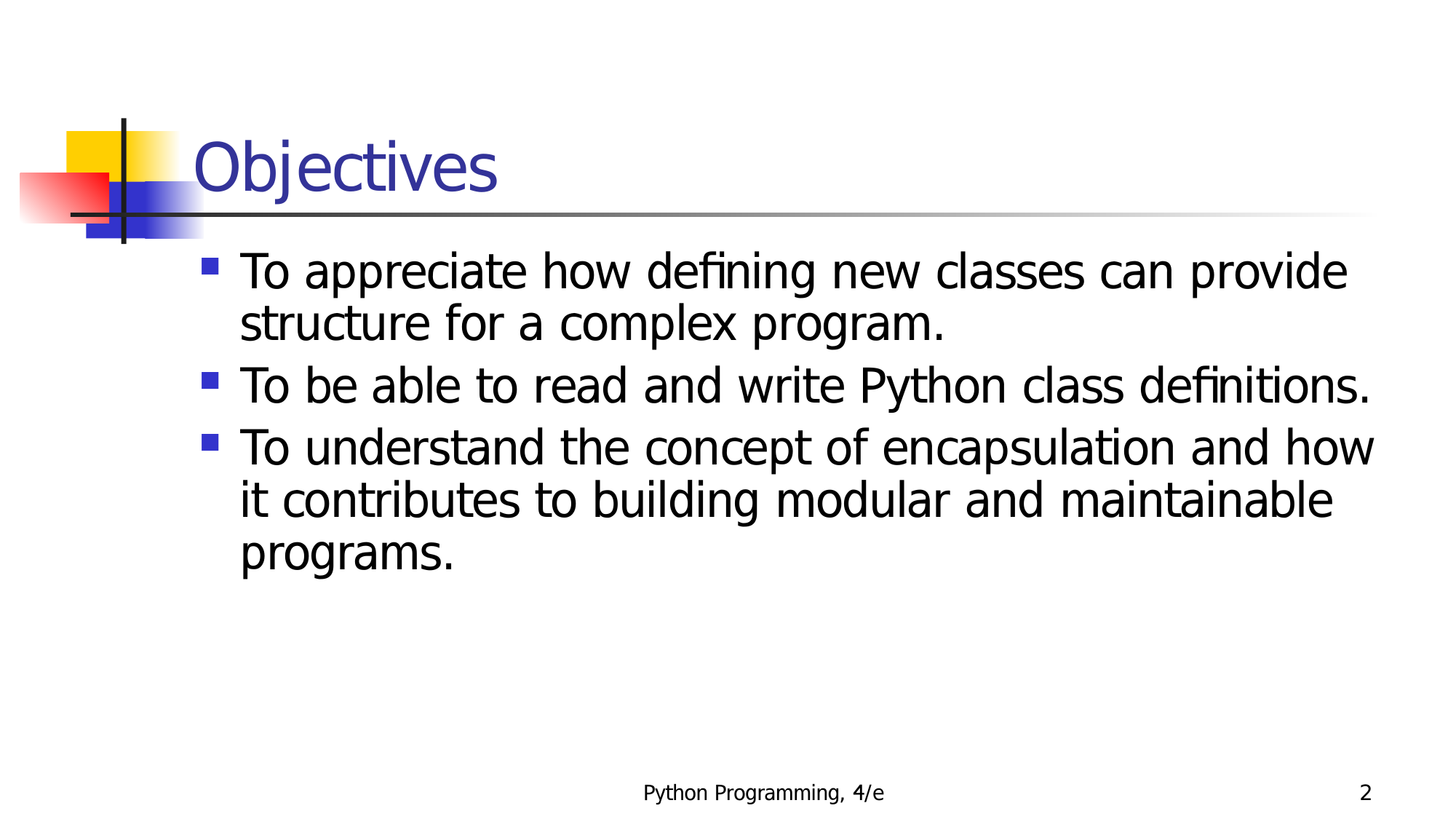

# Objectives
To appreciate how defining new classes can provide structure for a complex program.
To be able to read and write Python class definitions.
To understand the concept of encapsulation and how it contributes to building modular and maintainable programs.
Python Programming, 4/e
2